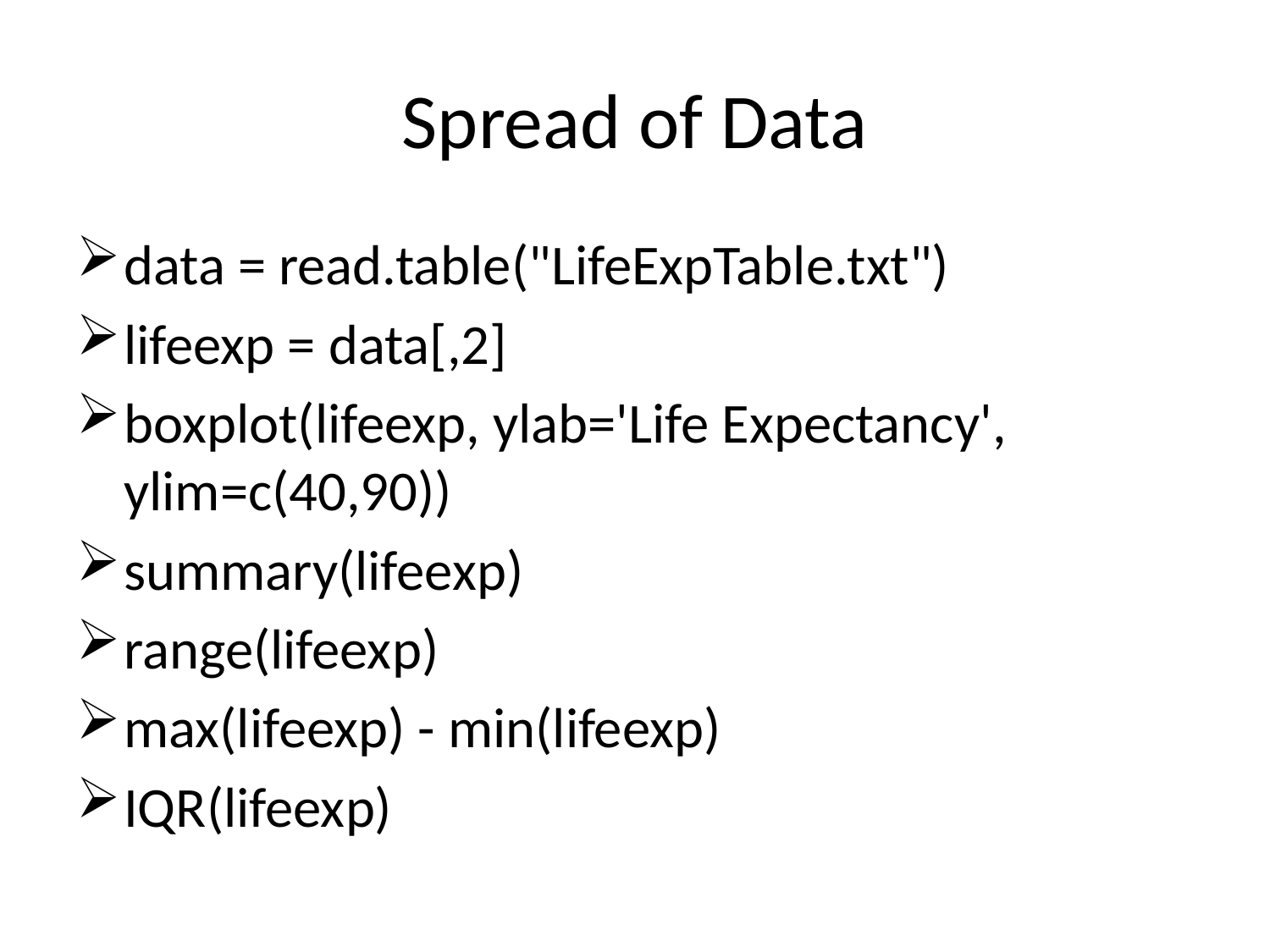

# Spread of Data
data = read.table("LifeExpTable.txt")
lifeexp = data[,2]
boxplot(lifeexp, ylab='Life Expectancy', ylim=c(40,90))
summary(lifeexp)
range(lifeexp)
max(lifeexp) - min(lifeexp)
IQR(lifeexp)